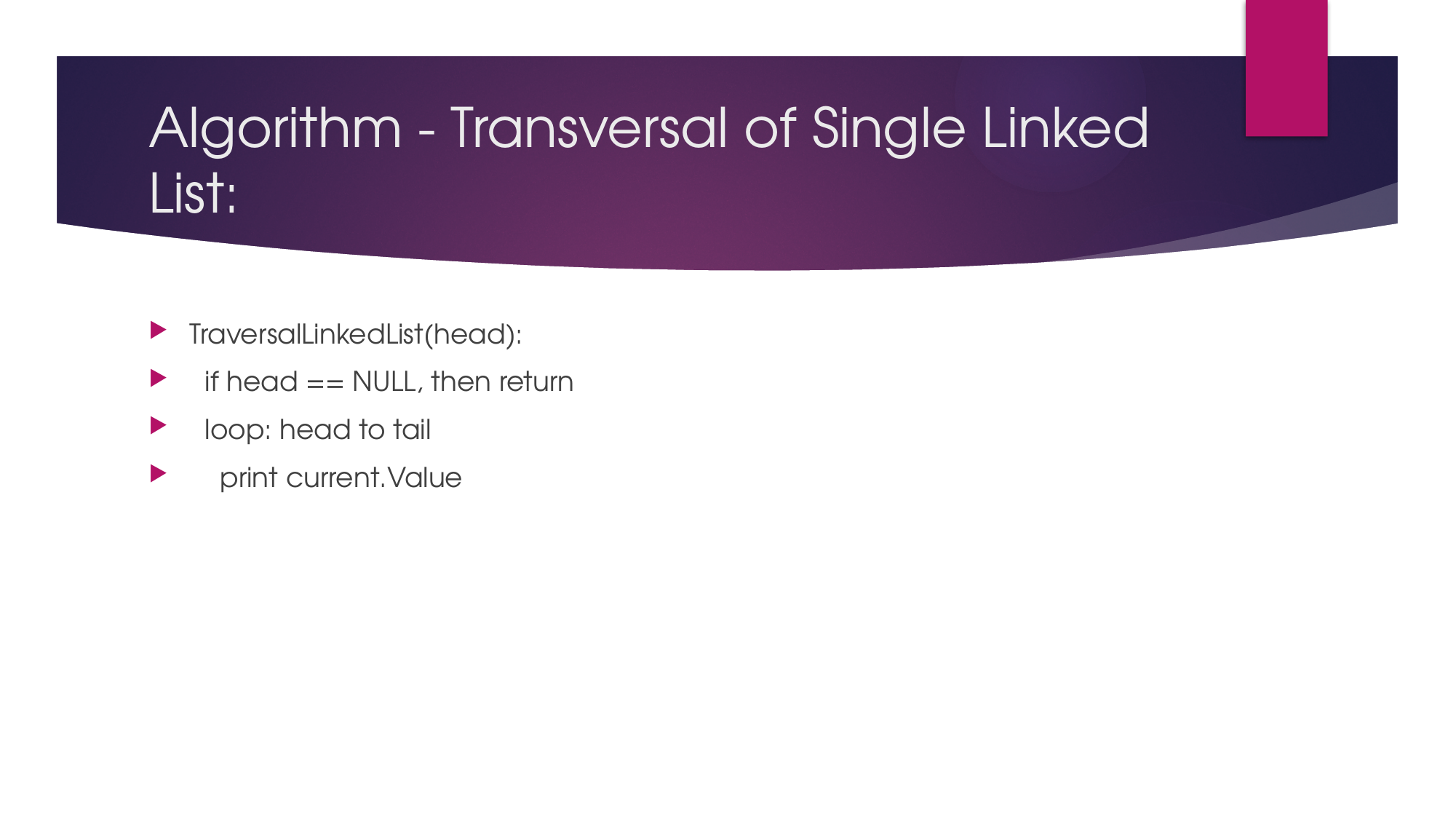

# Algorithm - Transversal of Single Linked List:
TraversalLinkedList(head):
  if head == NULL, then return
  loop: head to tail
    print current.Value